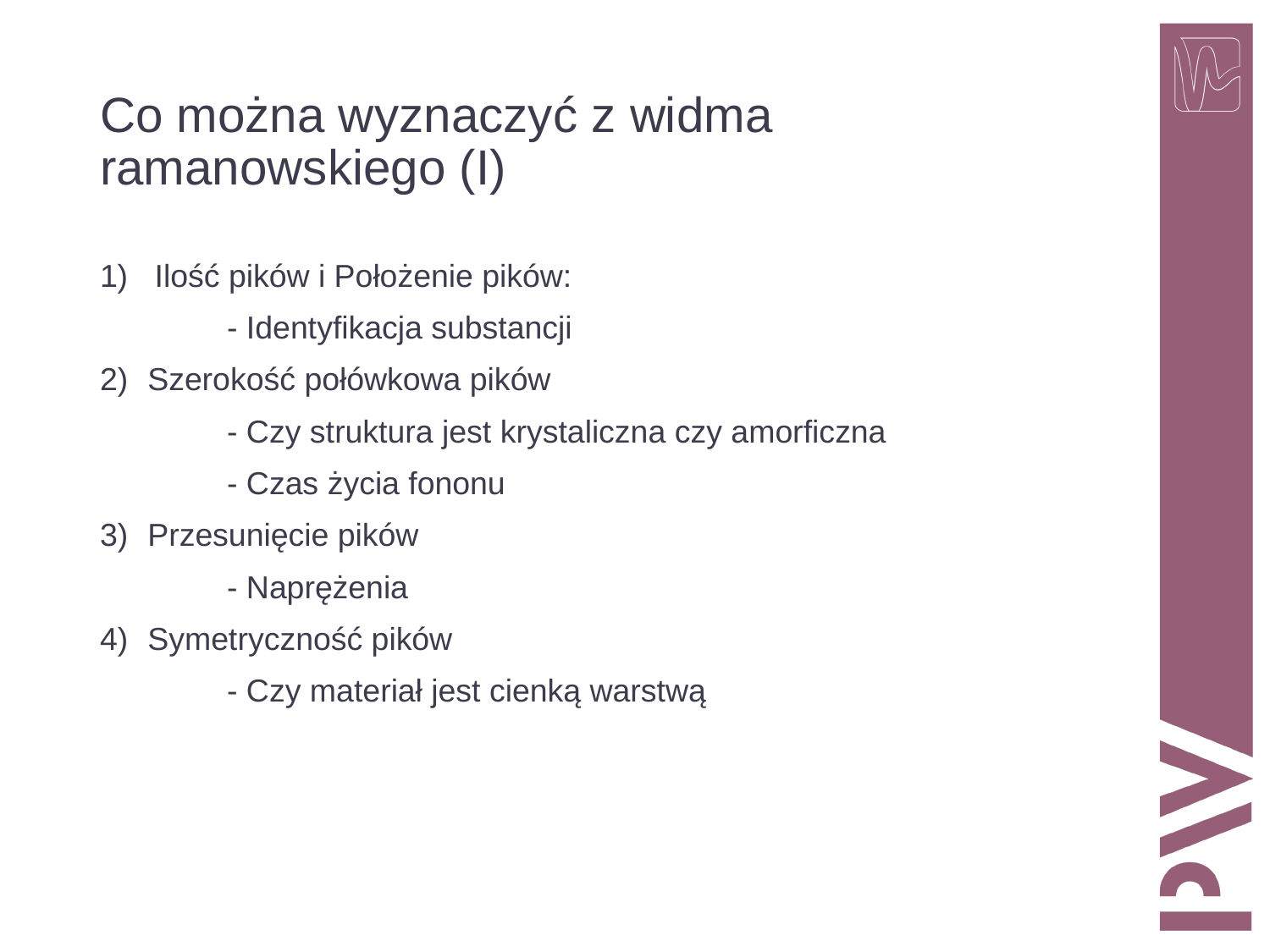

# Co można wyznaczyć z widma ramanowskiego (I)
1)   Ilość pików i Położenie pików:
	- Identyfikacja substancji
Szerokość połówkowa pików
	- Czy struktura jest krystaliczna czy amorficzna
	- Czas życia fononu
Przesunięcie pików
	- Naprężenia
Symetryczność pików
	- Czy materiał jest cienką warstwą